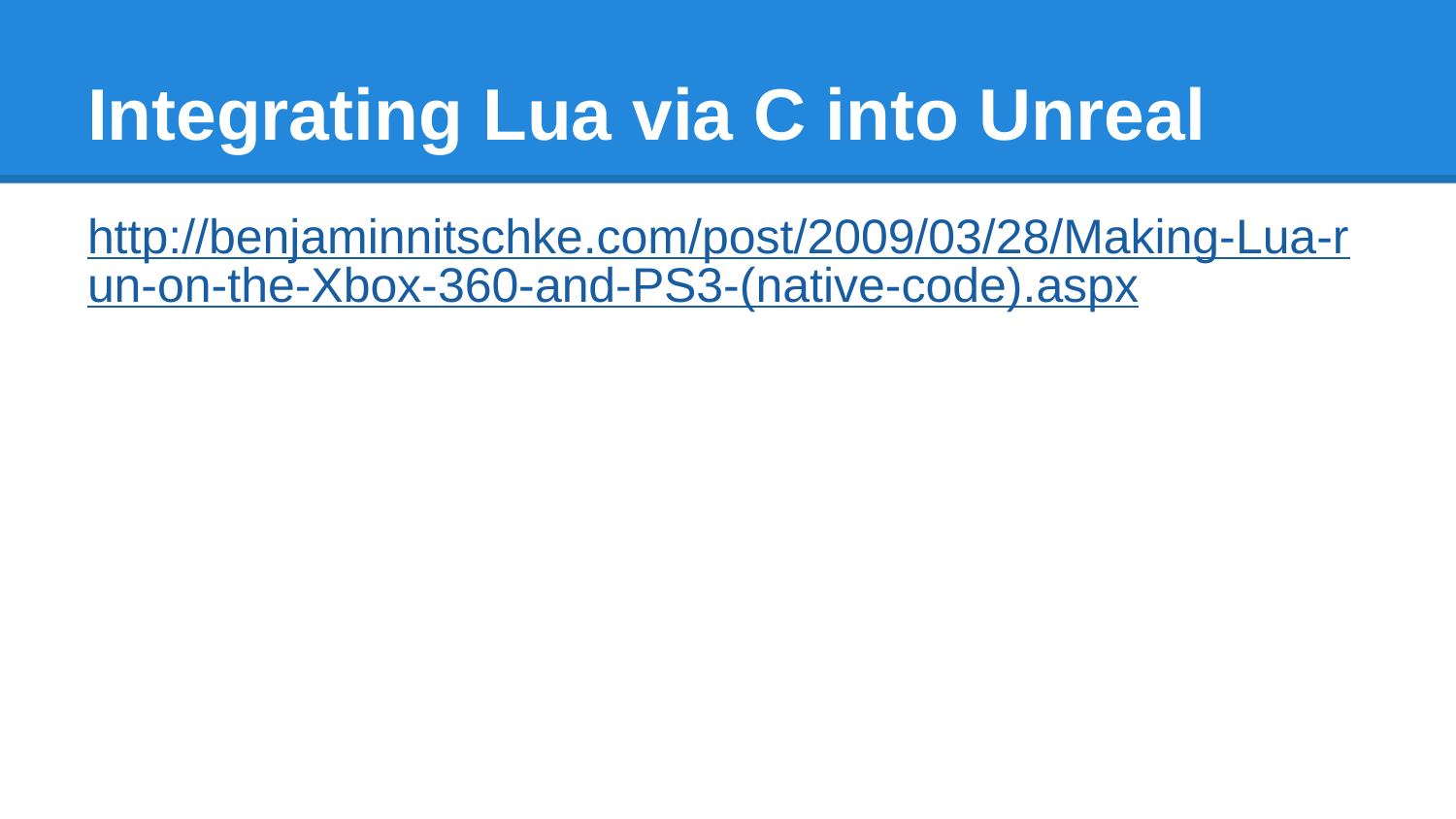

# Integrating Lua via C into Unreal
http://benjaminnitschke.com/post/2009/03/28/Making-Lua-run-on-the-Xbox-360-and-PS3-(native-code).aspx